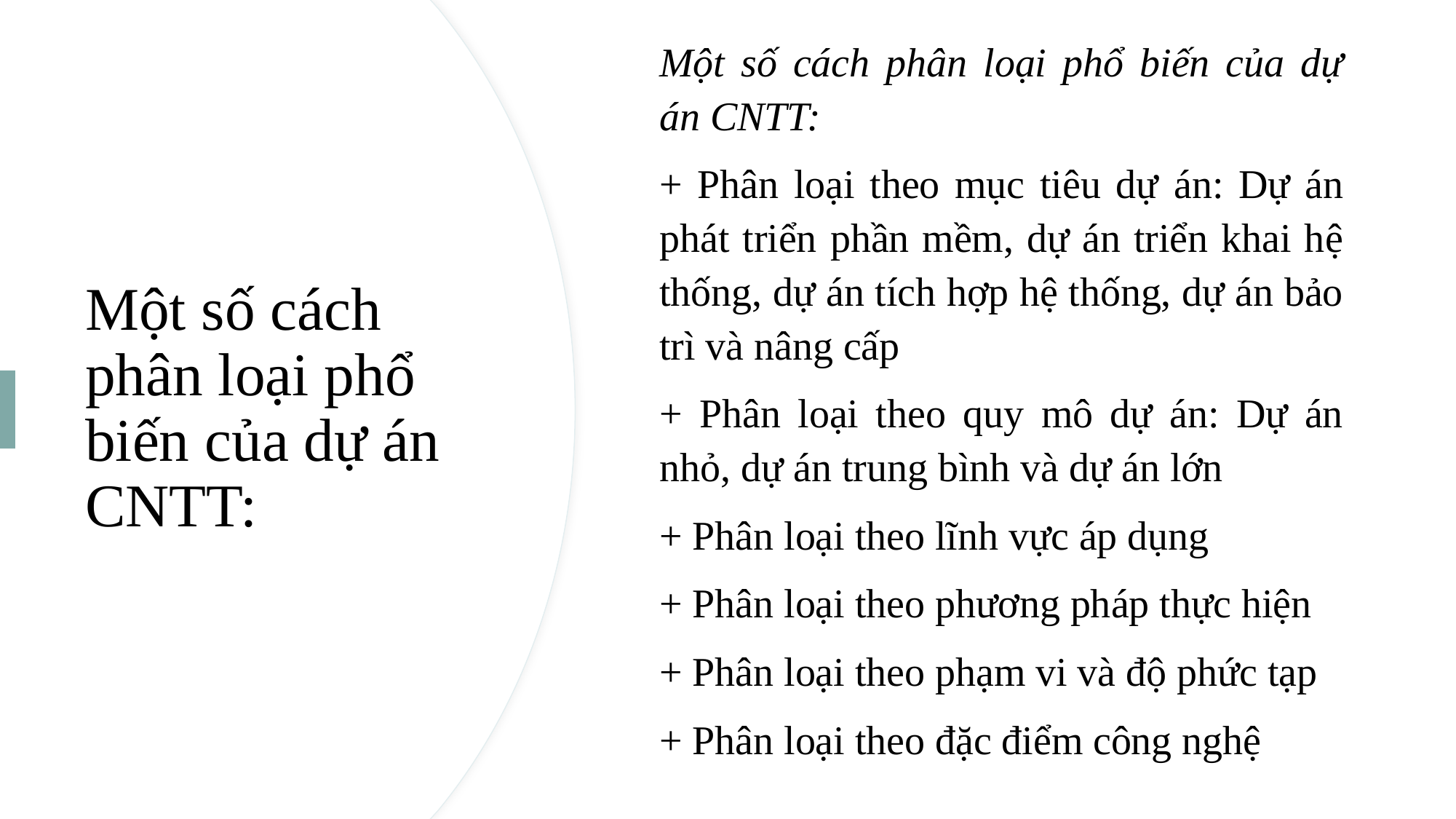

Một số cách phân loại phổ biến của dự án CNTT:
+ Phân loại theo mục tiêu dự án: Dự án phát triển phần mềm, dự án triển khai hệ thống, dự án tích hợp hệ thống, dự án bảo trì và nâng cấp
+ Phân loại theo quy mô dự án: Dự án nhỏ, dự án trung bình và dự án lớn
+ Phân loại theo lĩnh vực áp dụng
+ Phân loại theo phương pháp thực hiện
+ Phân loại theo phạm vi và độ phức tạp
+ Phân loại theo đặc điểm công nghệ
# Một số cách phân loại phổ biến của dự án CNTT: